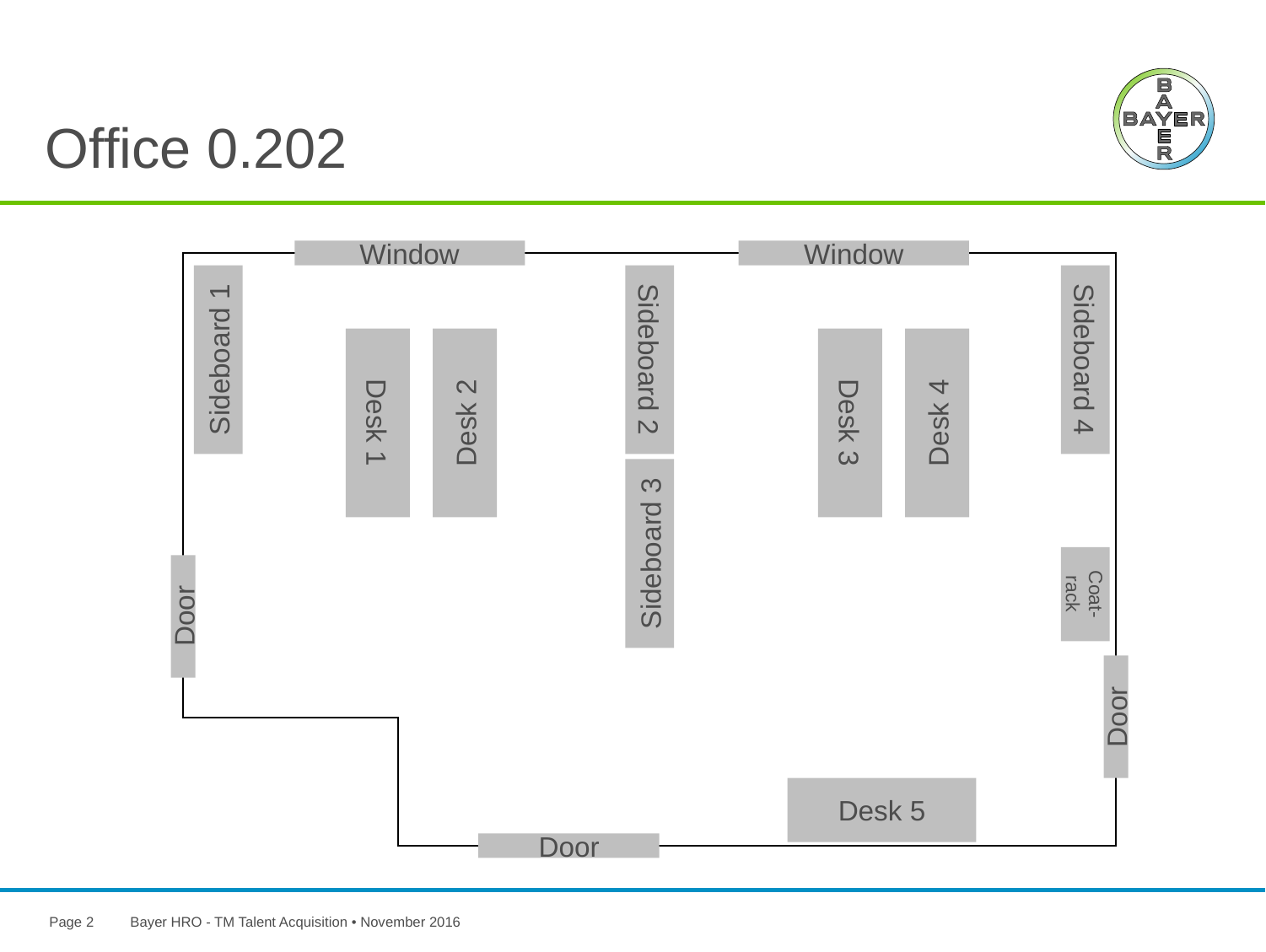

# Office 0.202
Window
Window

Sideboard 1
Sideboard 2
Sideboard 4
Desk 2
Desk 1
Desk 4
Desk 3
Sideboard 3
Coat-rack
Door
Door
Desk 5
Door
Page 2
Bayer HRO - TM Talent Acquisition • November 2016